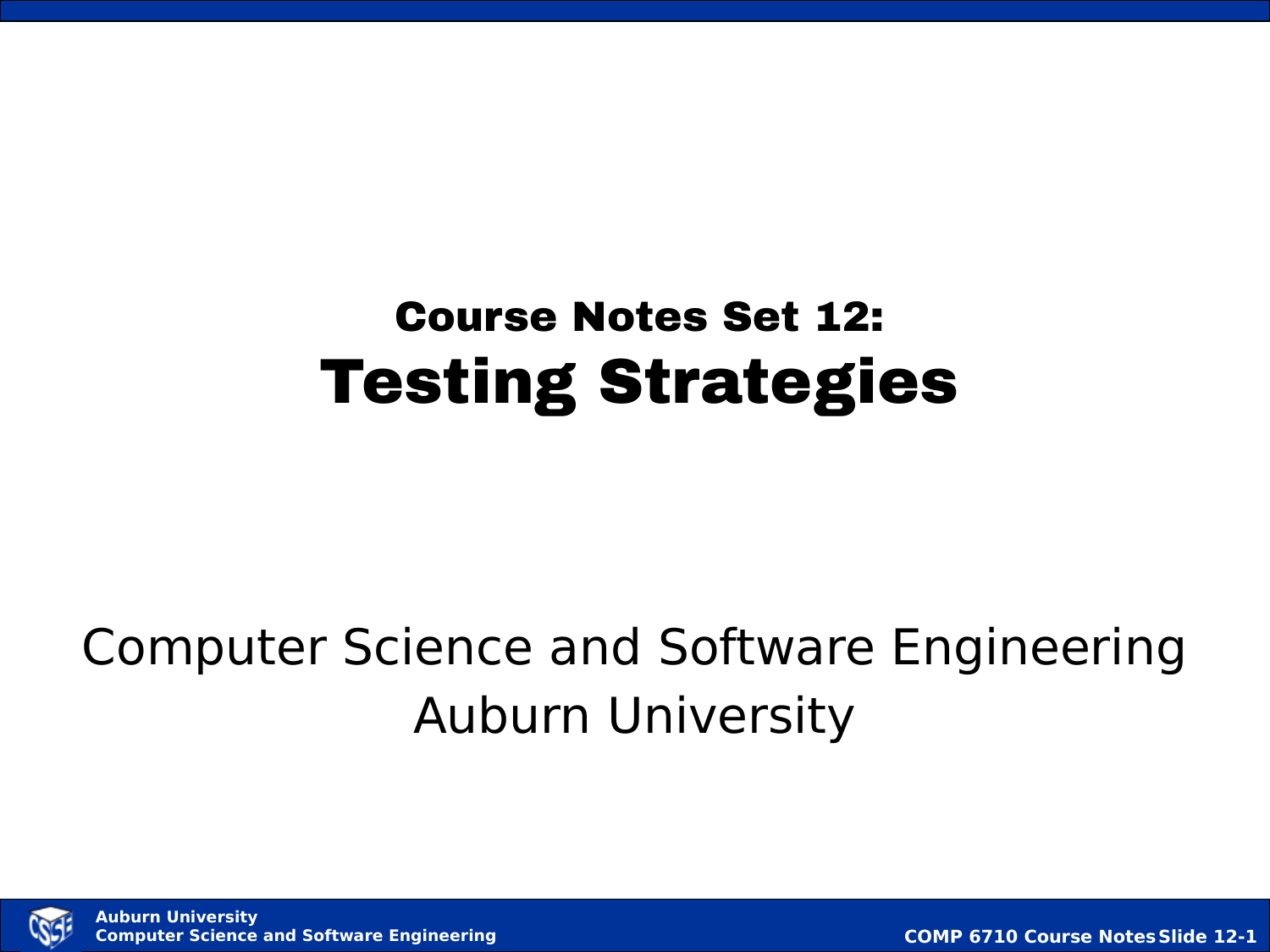

# Course Notes Set 12: Testing Strategies

Computer Science and Software Engineering
Auburn University